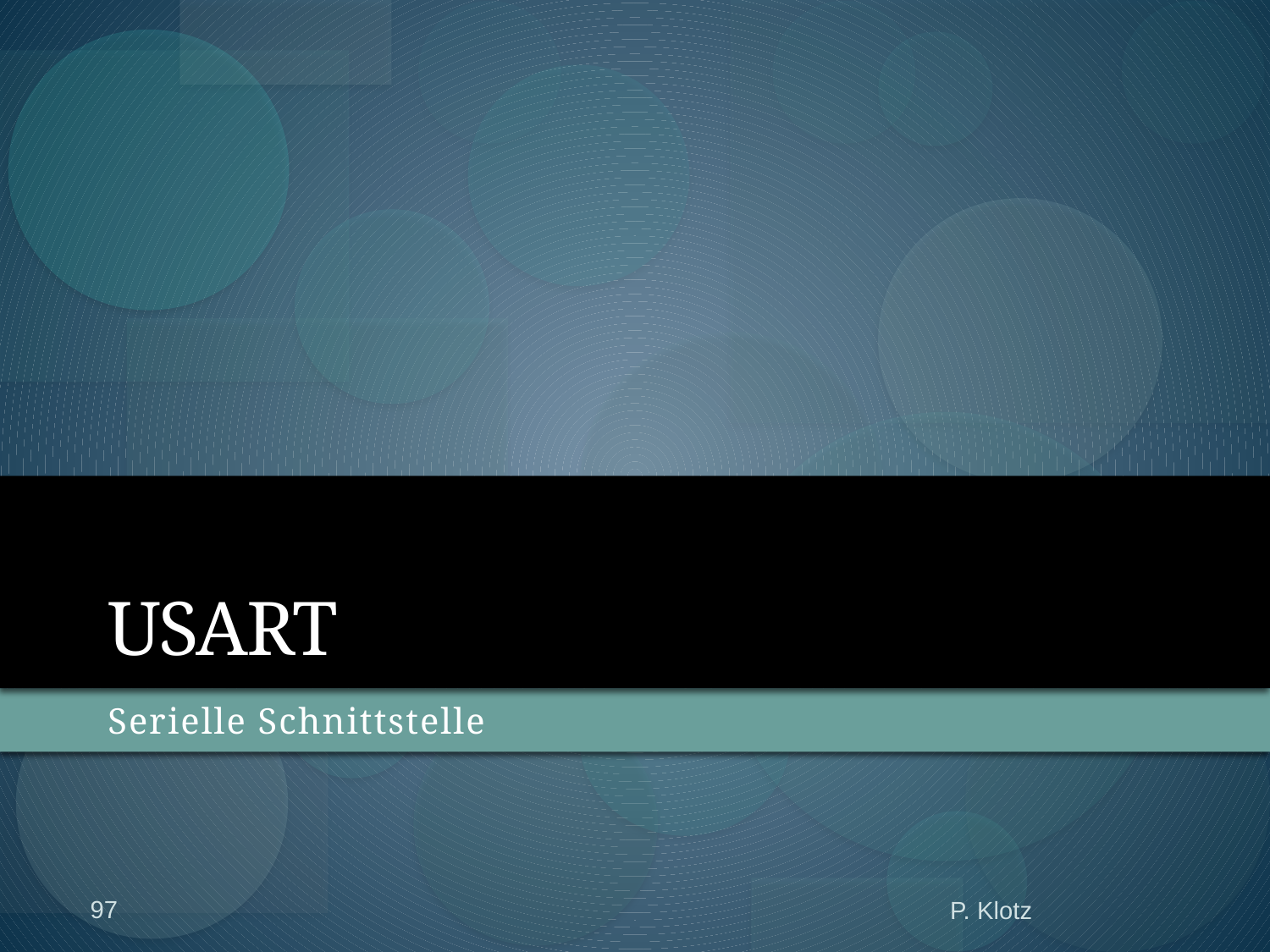

# USART
Serielle Schnittstelle
97
P. Klotz